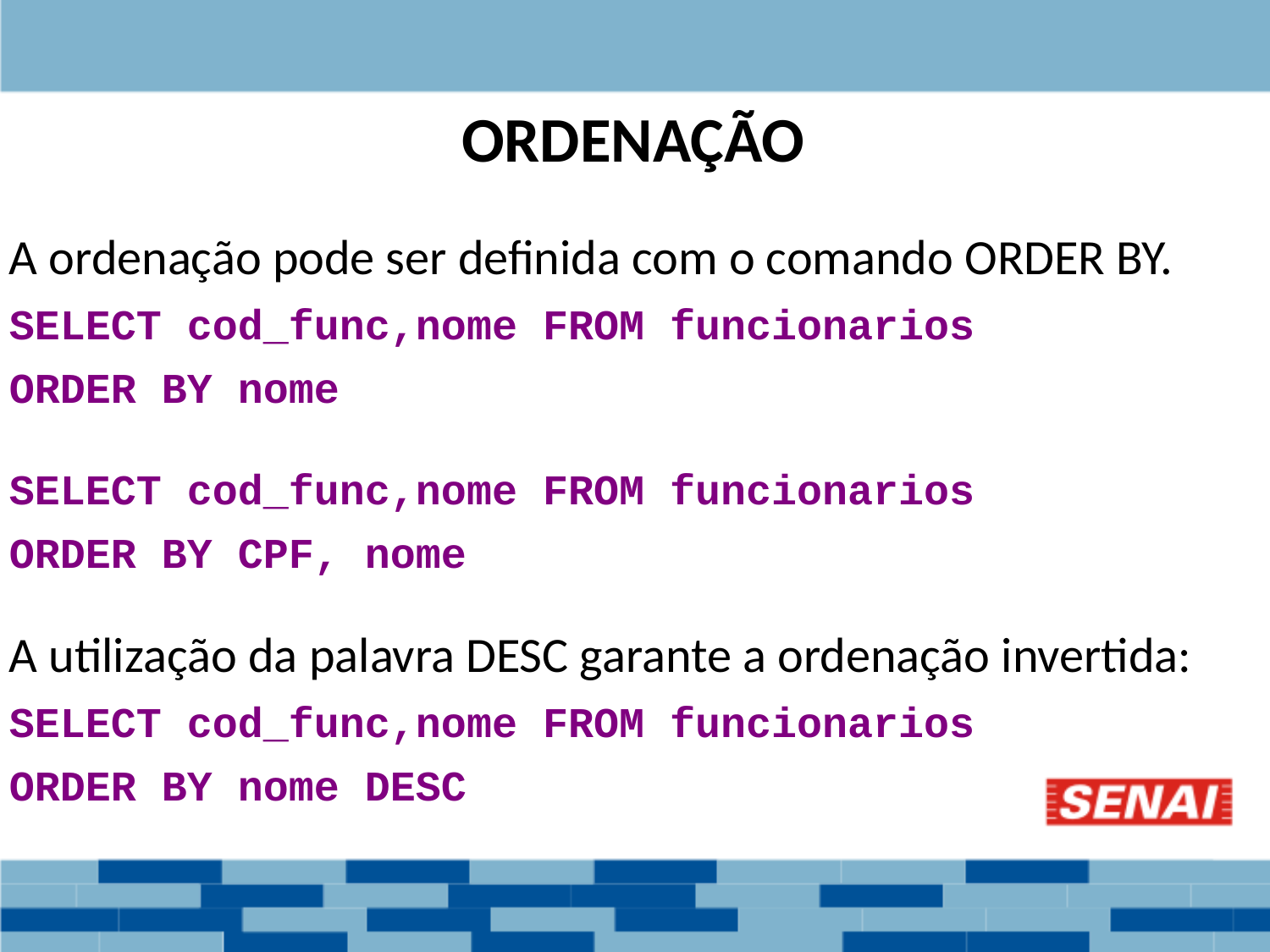

ORDENAÇÃO
A ordenação pode ser definida com o comando ORDER BY.
SELECT cod_func,nome FROM funcionarios
ORDER BY nome

SELECT cod_func,nome FROM funcionarios
ORDER BY CPF, nome

A utilização da palavra DESC garante a ordenação invertida:
SELECT cod_func,nome FROM funcionarios
ORDER BY nome DESC